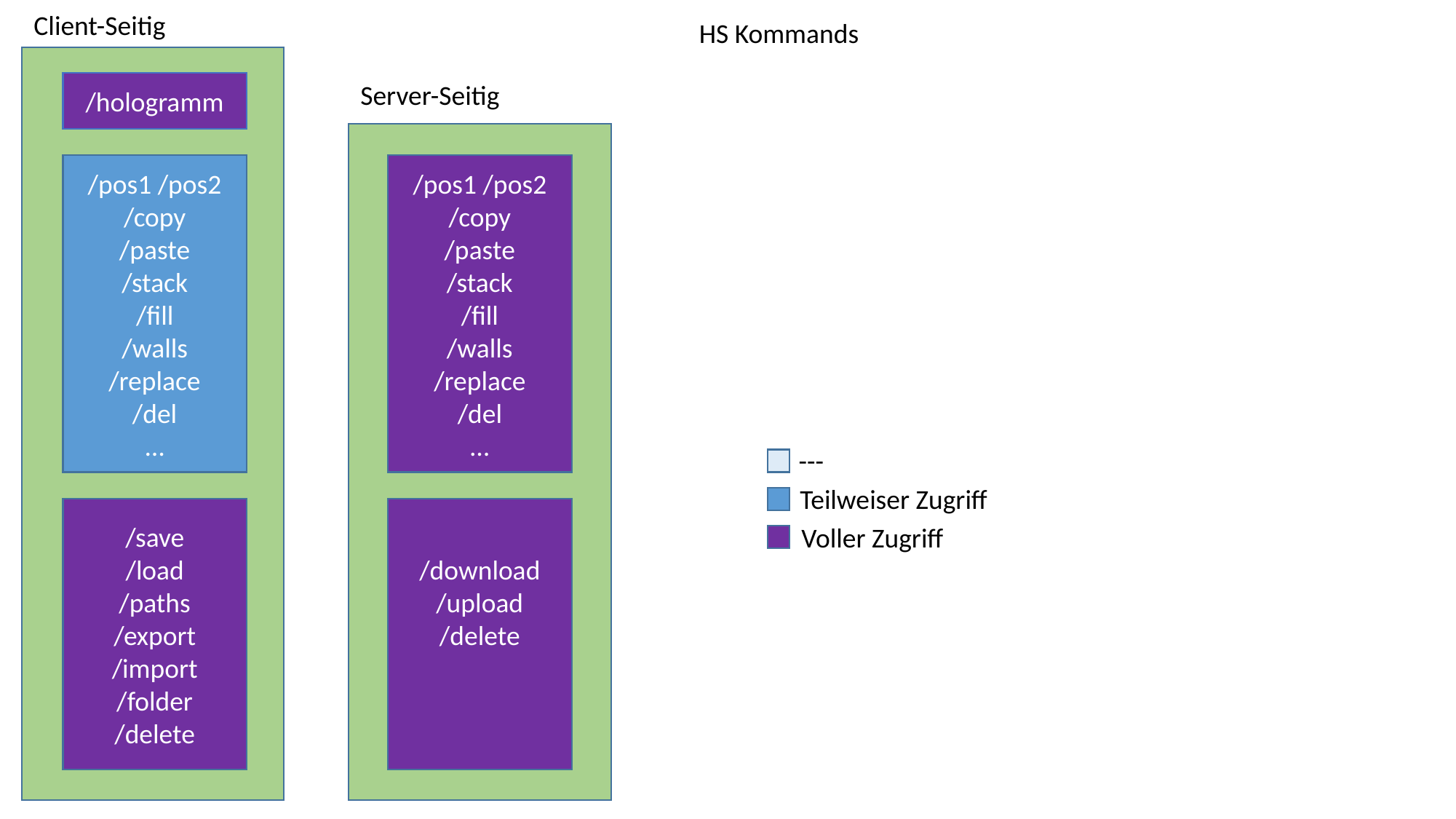

Client-Seitig
HS Kommands

/hologramm
Server-Seitig

/pos1 /pos2
/copy
/paste
/stack
/fill
/walls
/replace
/del
…
/pos1 /pos2
/copy
/paste
/stack
/fill
/walls
/replace
/del
…
---

Teilweiser Zugriff

/save
/load
/paths
/export
/import
/folder
/delete
/download
/upload
/delete

Voller Zugriff